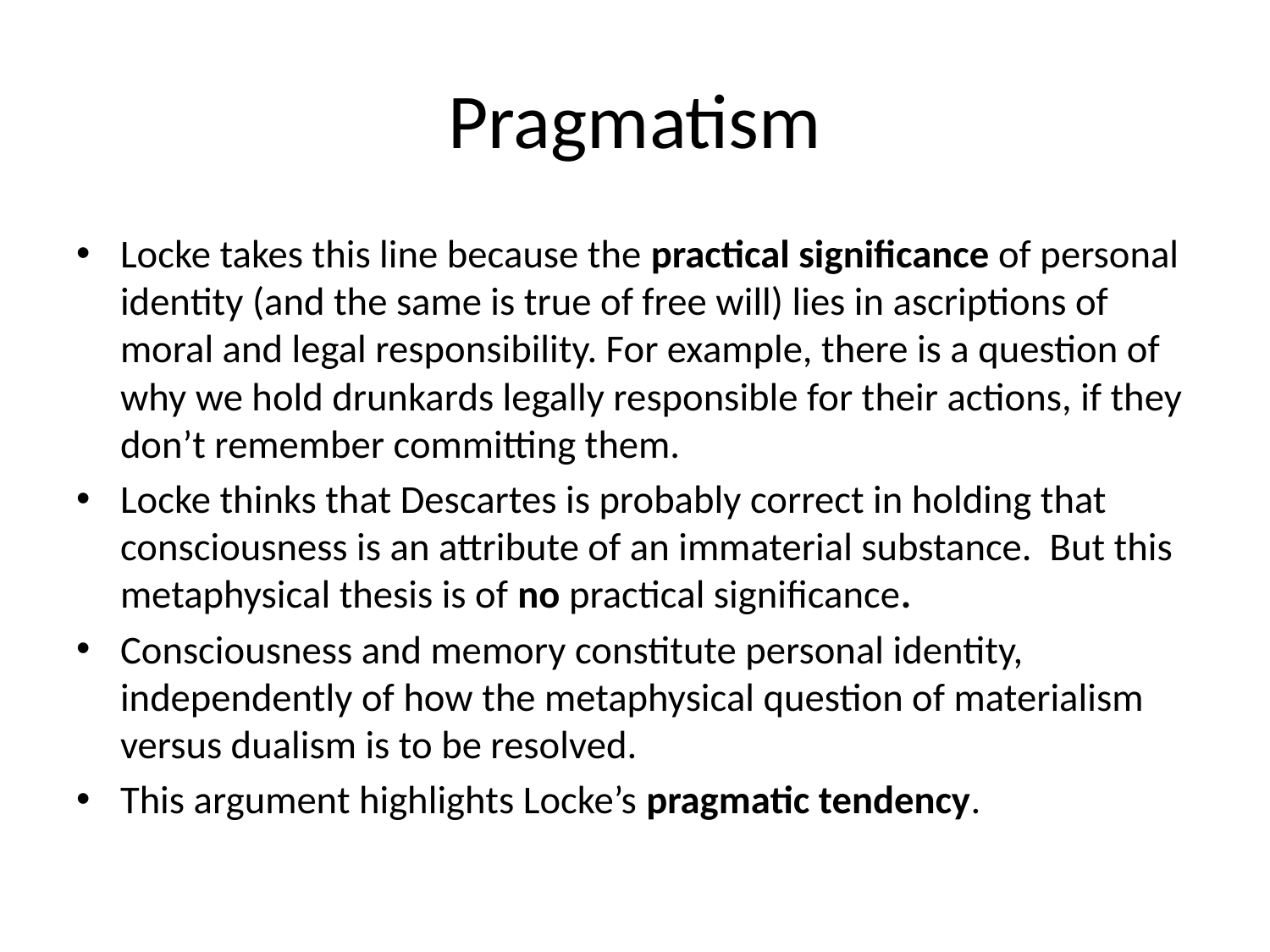

# Pragmatism
Locke takes this line because the practical significance of personal identity (and the same is true of free will) lies in ascriptions of moral and legal responsibility. For example, there is a question of why we hold drunkards legally responsible for their actions, if they don’t remember committing them.
Locke thinks that Descartes is probably correct in holding that consciousness is an attribute of an immaterial substance.  But this metaphysical thesis is of no practical significance.
Consciousness and memory constitute personal identity, independently of how the metaphysical question of materialism versus dualism is to be resolved.
This argument highlights Locke’s pragmatic tendency.